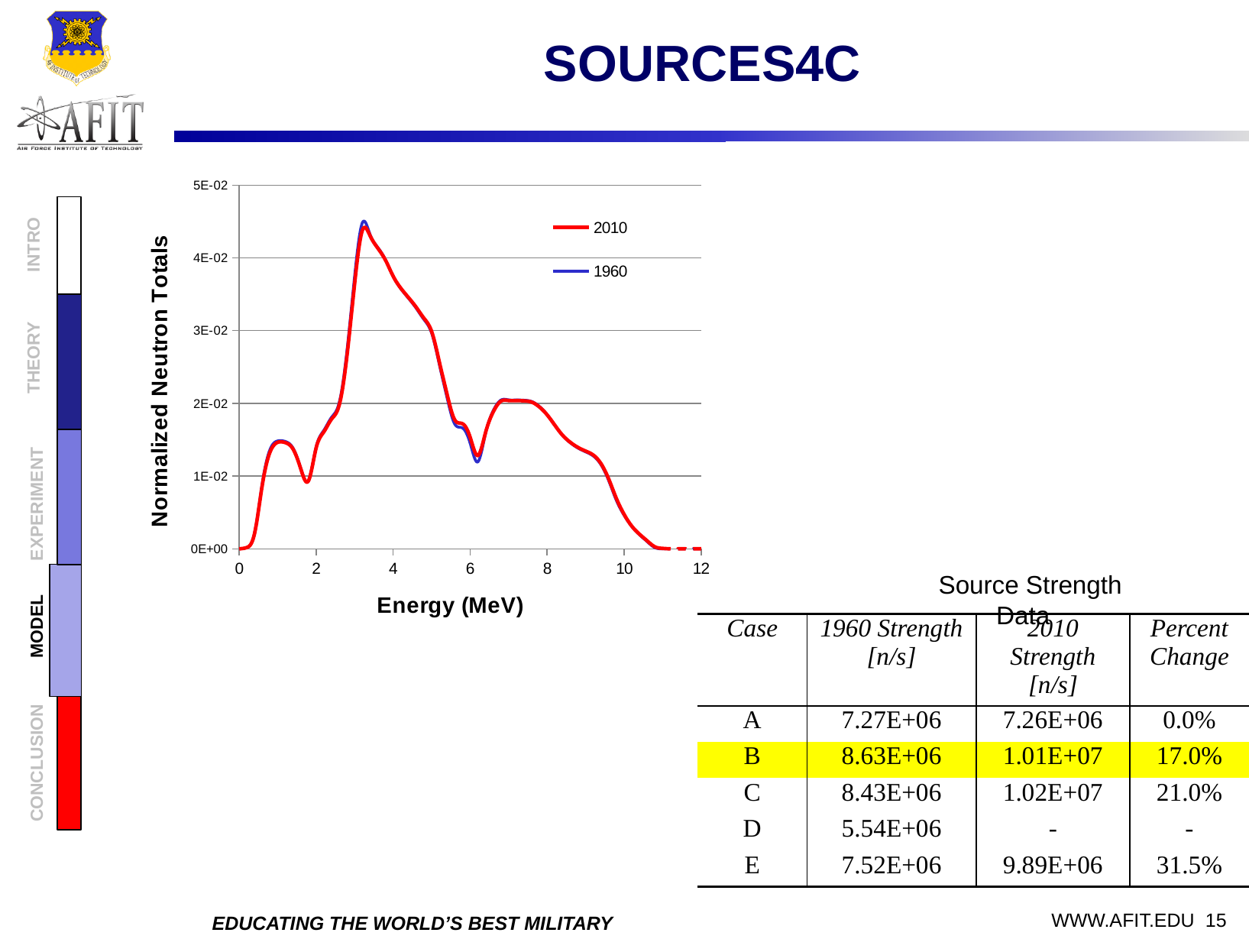

SOURCES4C

### Chart

| Category | 2010 | 1960 |
|---|---|---|
INTRO

THEORY

EXPERIMENT

Source Strength Data
MODEL
| Case | 1960 Strength [n/s] | 2010 Strength [n/s] | Percent Change |
| --- | --- | --- | --- |
| A | 7.27E+06 | 7.26E+06 | 0.0% |
| B | 8.63E+06 | 1.01E+07 | 17.0% |
| C | 8.43E+06 | 1.02E+07 | 21.0% |
| D | 5.54E+06 | - | - |
| E | 7.52E+06 | 9.89E+06 | 31.5% |

CONCLUSION
 WWW.AFIT.EDU  15
EDUCATING THE WORLD’S BEST MILITARY